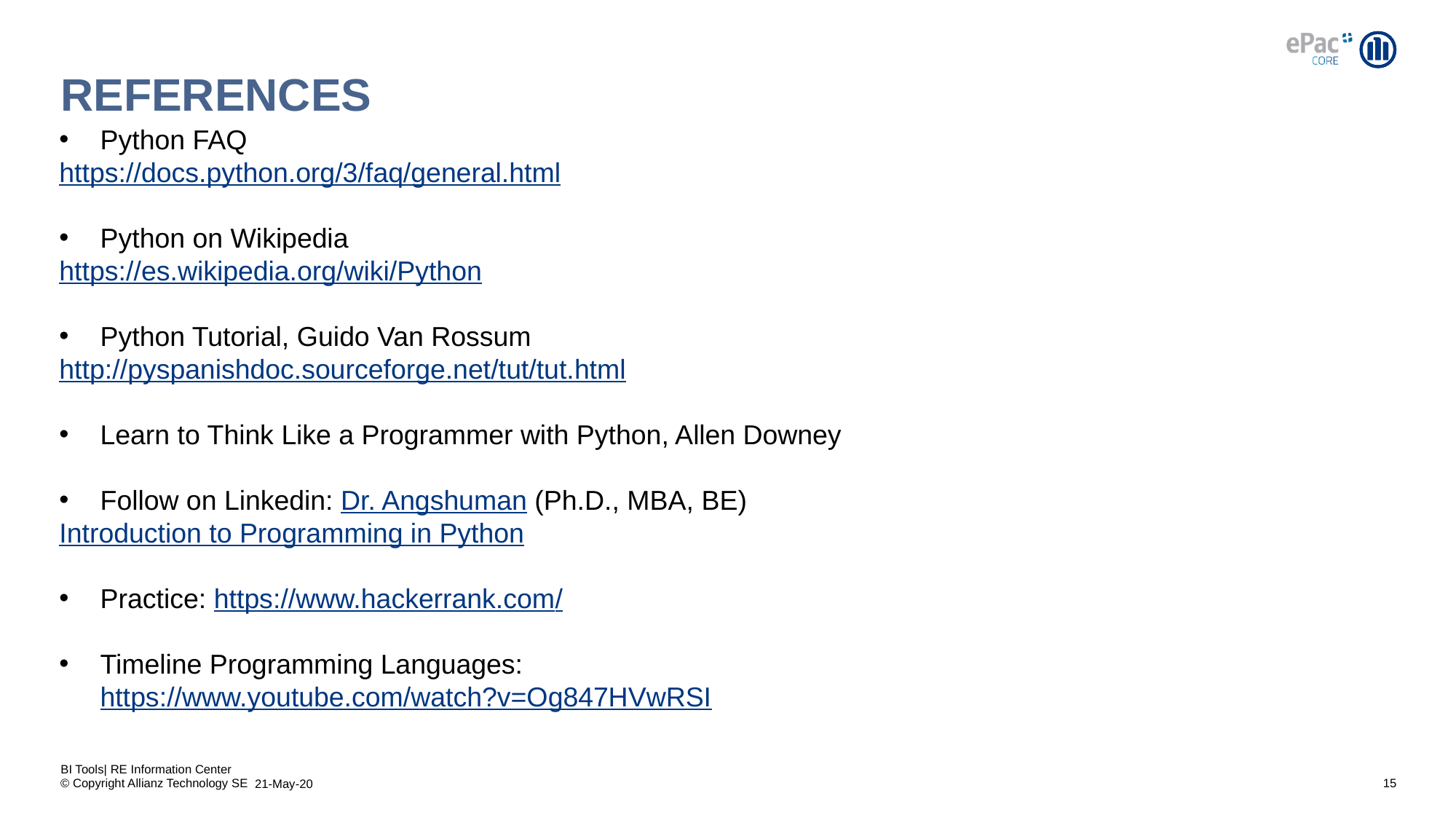

# References
Python FAQ
https://docs.python.org/3/faq/general.html

Python on Wikipedia
https://es.wikipedia.org/wiki/Python

Python Tutorial, Guido Van Rossum
http://pyspanishdoc.sourceforge.net/tut/tut.html

Learn to Think Like a Programmer with Python, Allen Downey

Follow on Linkedin: Dr. Angshuman (Ph.D., MBA, BE)
Introduction to Programming in Python

Practice: https://www.hackerrank.com/

Timeline Programming Languages: https://www.youtube.com/watch?v=Og847HVwRSI
BI Tools| RE Information Center
15
21-May-20